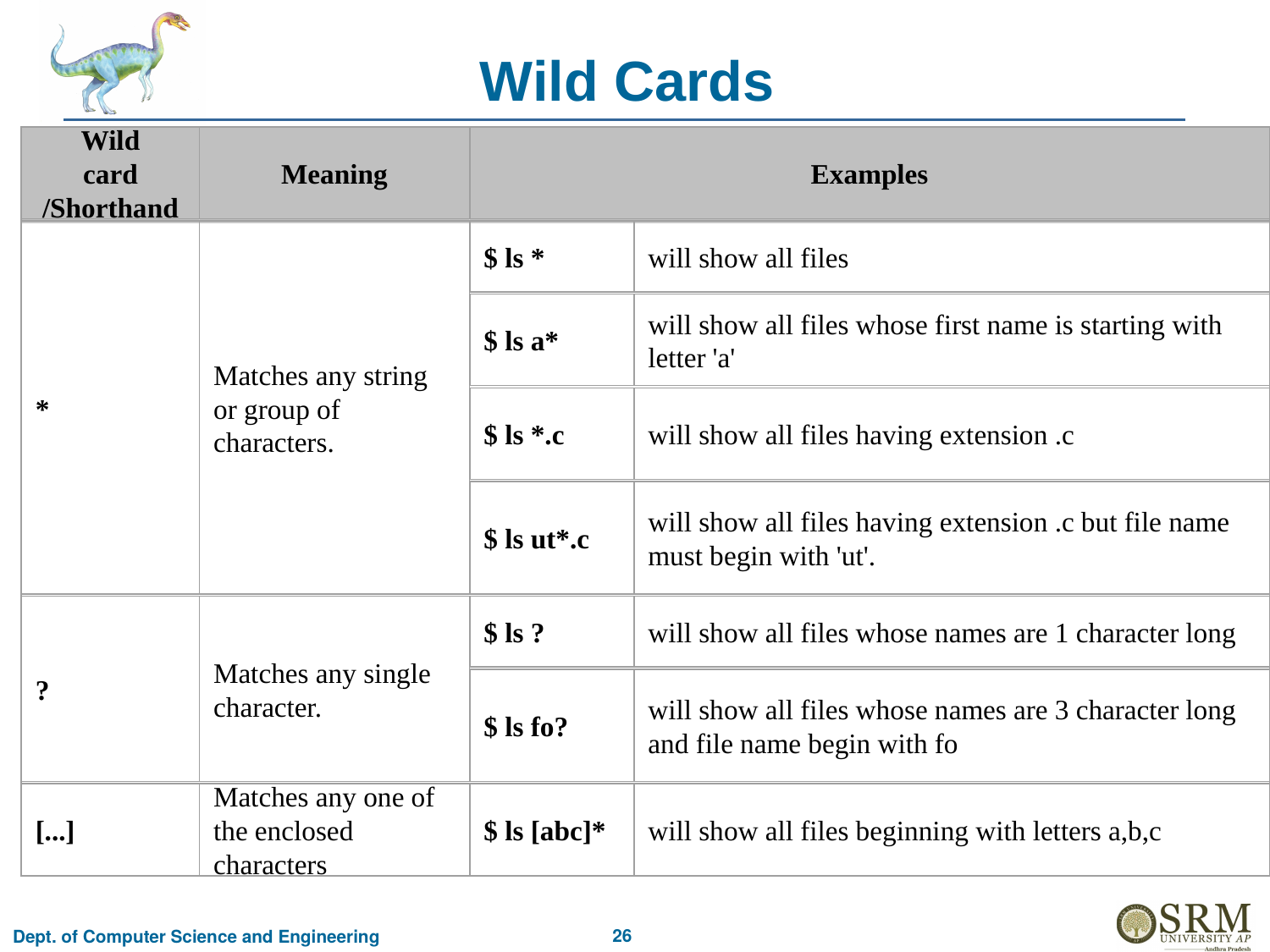

# Wild Cards

Wild card /Shorthand

Meaning

Examples

*

Matches any string or group of characters.

$ ls *

will show all files

$ ls a*

will show all files whose first name is starting with letter 'a'

$ ls *.c

will show all files having extension .c

$ ls ut*.c

will show all files having extension .c but file name must begin with 'ut'.

?

Matches any single character.

$ ls ?

will show all files whose names are 1 character long

$ ls fo?

will show all files whose names are 3 character long and file name begin with fo

[...]

Matches any one of the enclosed characters

$ ls [abc]*

will show all files beginning with letters a,b,c